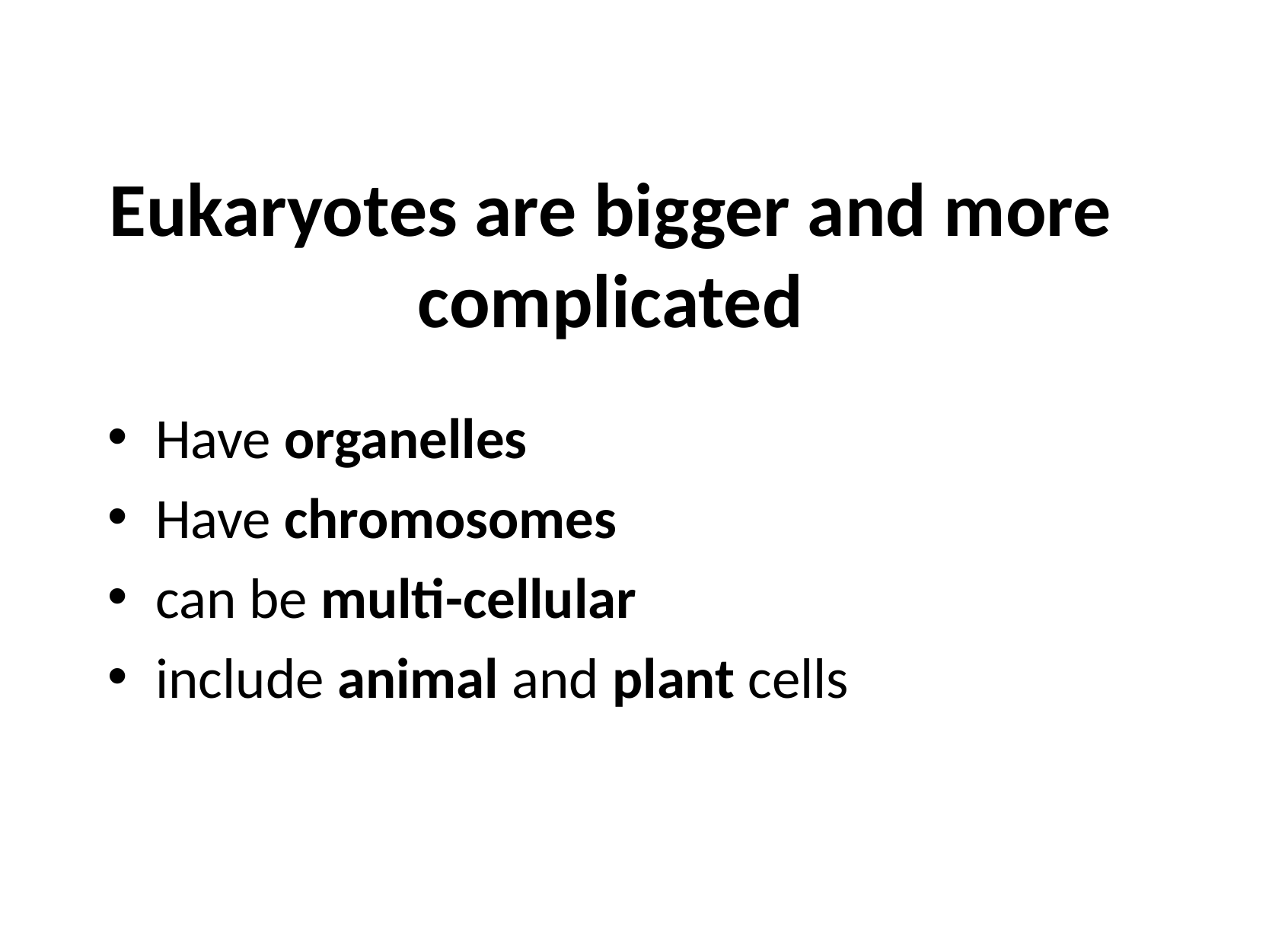

# Eukaryotes are bigger and more complicated
Have organelles
Have chromosomes
can be multi-cellular
include animal and plant cells